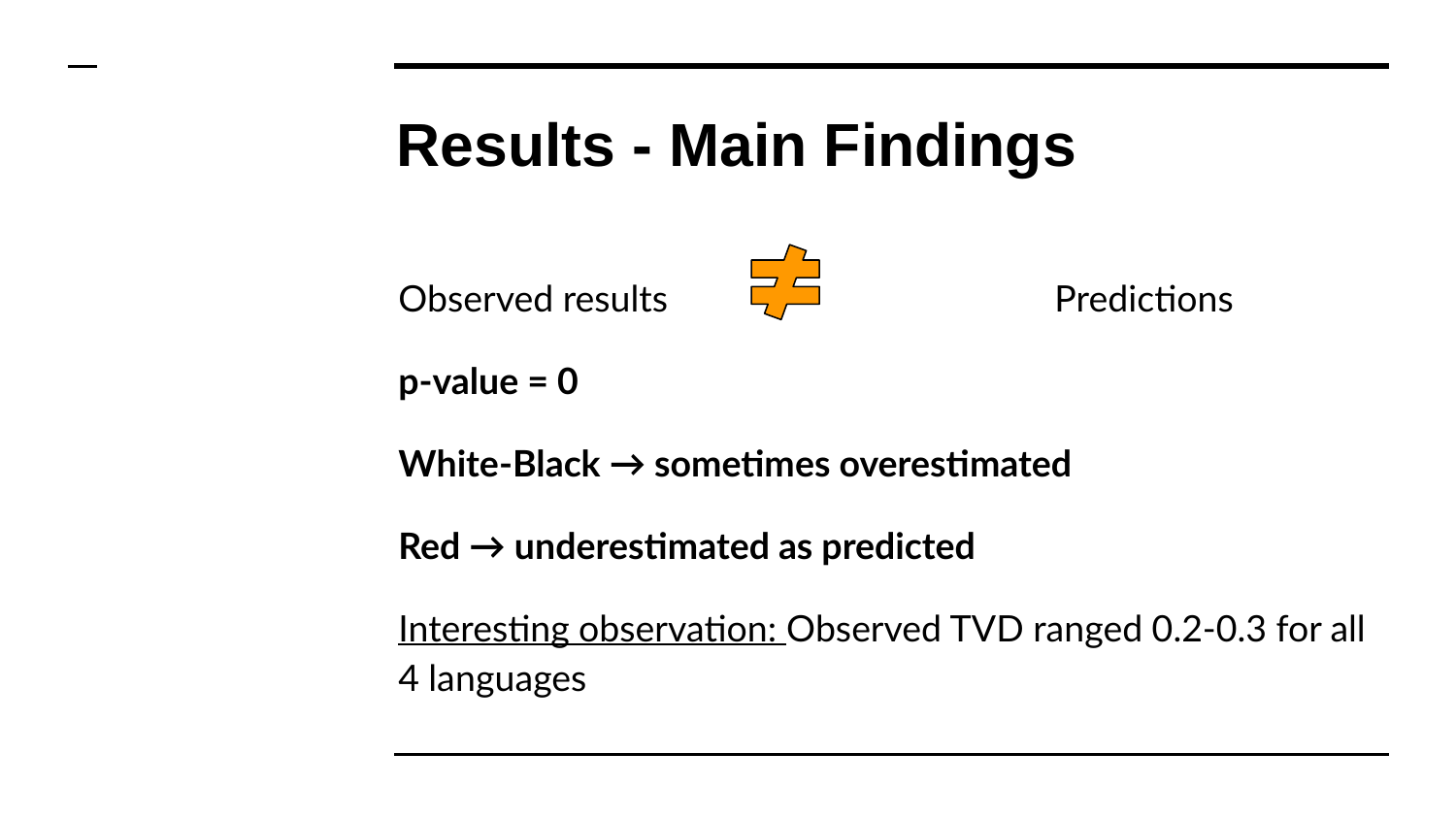

# Results - Main Findings

Observed results   		        Predictions
p-value = 0
White-Black → sometimes overestimated
Red → underestimated as predicted
Interesting observation: Observed TVD ranged 0.2-0.3 for all 4 languages